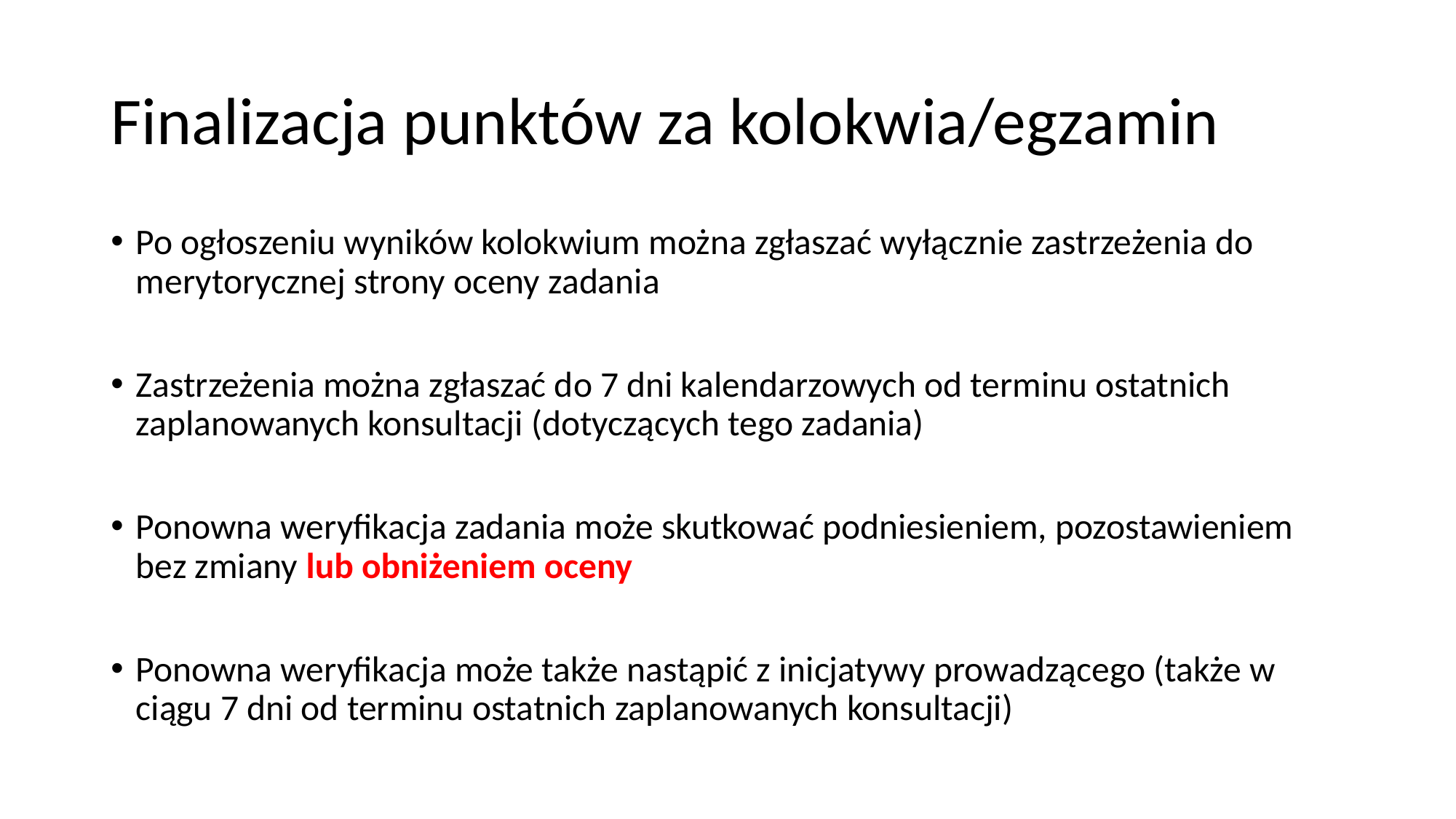

# Finalizacja punktów za kolokwia/egzamin
Po ogłoszeniu wyników kolokwium można zgłaszać wyłącznie zastrzeżenia do merytorycznej strony oceny zadania

Zastrzeżenia można zgłaszać do 7 dni kalendarzowych od terminu ostatnich zaplanowanych konsultacji (dotyczących tego zadania)

Ponowna weryfikacja zadania może skutkować podniesieniem, pozostawieniem bez zmiany lub obniżeniem oceny

Ponowna weryfikacja może także nastąpić z inicjatywy prowadzącego (także w ciągu 7 dni od terminu ostatnich zaplanowanych konsultacji)